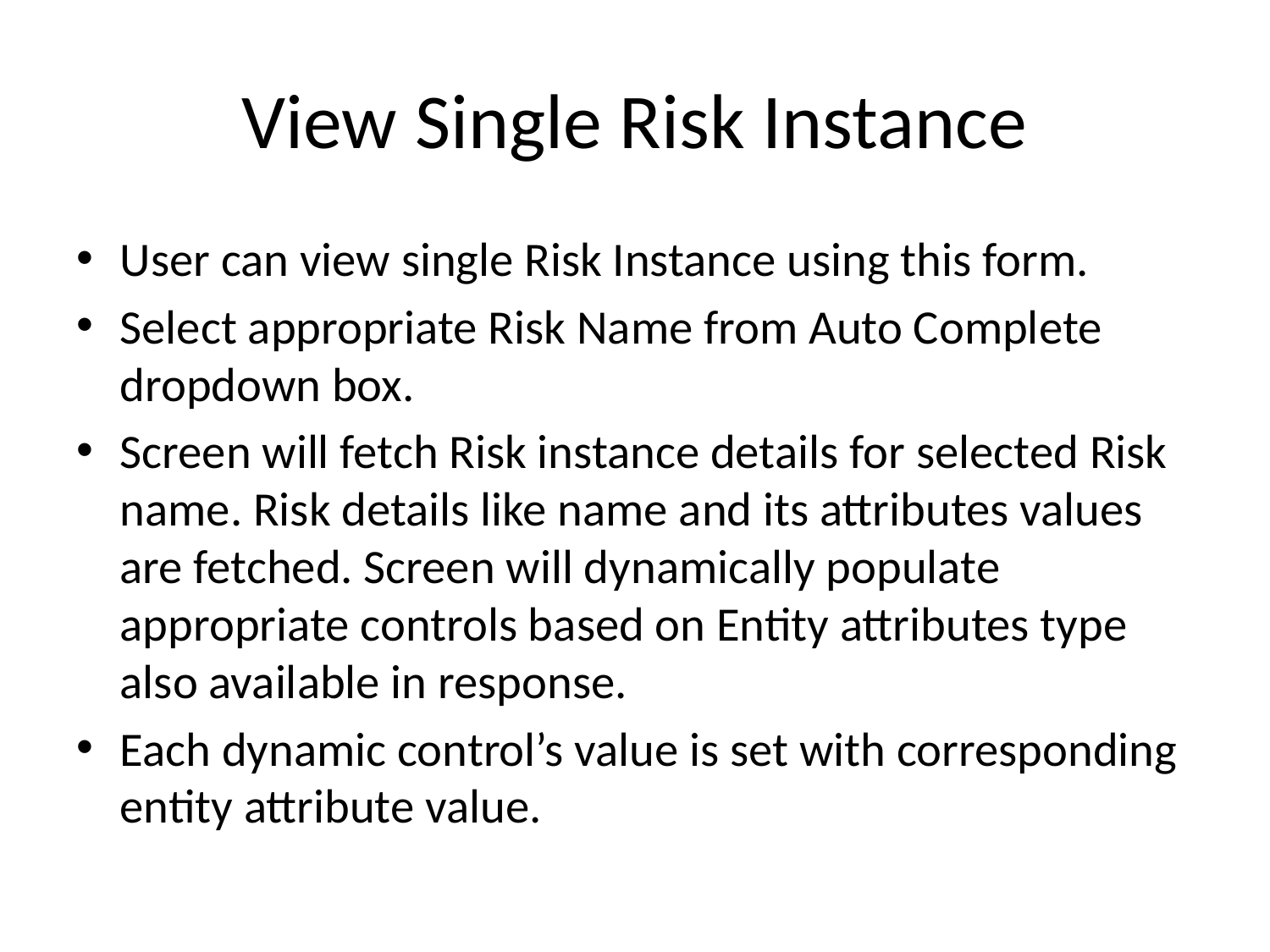

# View Single Risk Instance
User can view single Risk Instance using this form.
Select appropriate Risk Name from Auto Complete dropdown box.
Screen will fetch Risk instance details for selected Risk name. Risk details like name and its attributes values are fetched. Screen will dynamically populate appropriate controls based on Entity attributes type also available in response.
Each dynamic control’s value is set with corresponding entity attribute value.